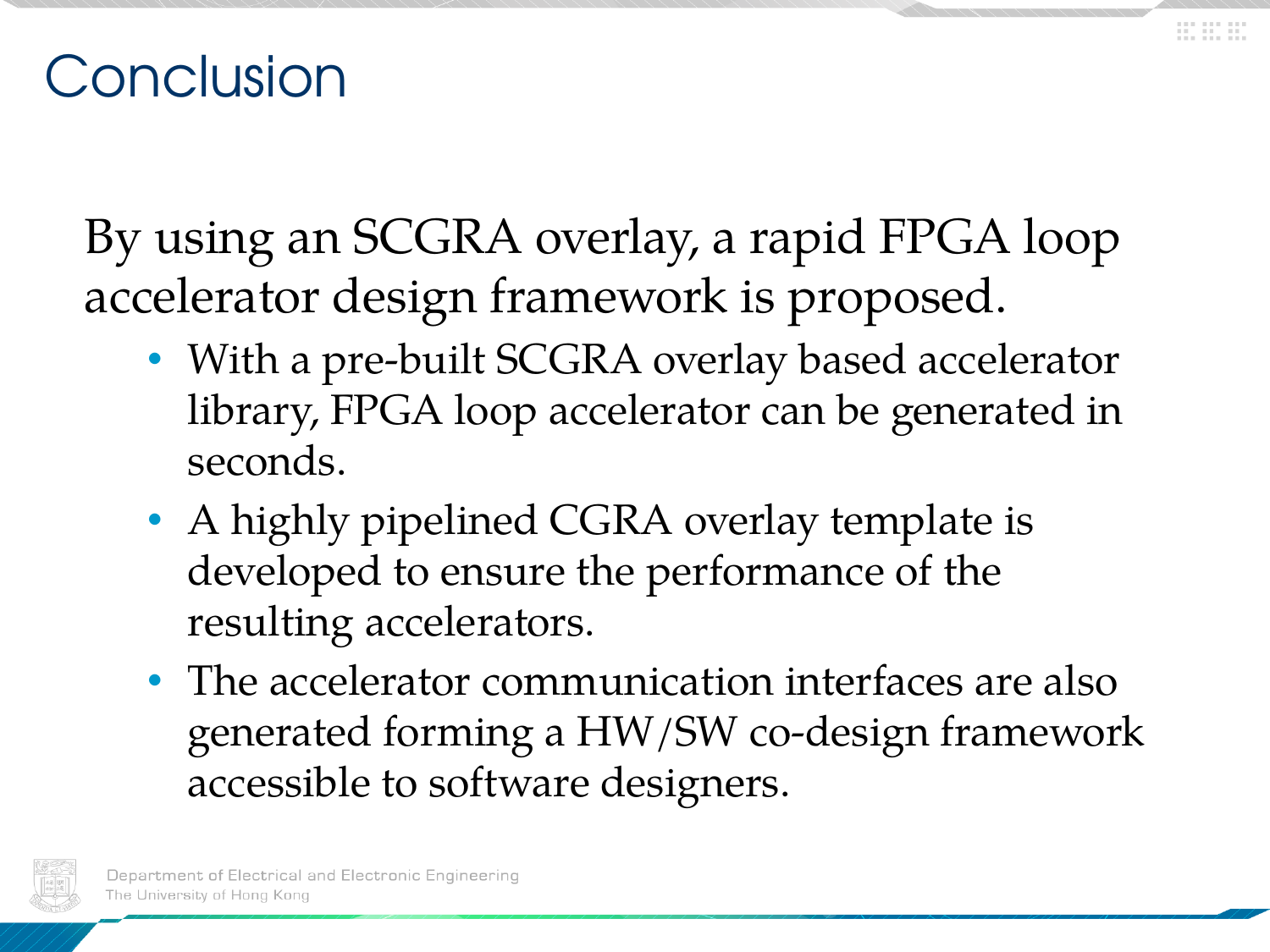

# Conclusion
By using an SCGRA overlay, a rapid FPGA loop accelerator design framework is proposed.
With a pre-built SCGRA overlay based accelerator library, FPGA loop accelerator can be generated in seconds.
A highly pipelined CGRA overlay template is developed to ensure the performance of the resulting accelerators.
The accelerator communication interfaces are also generated forming a HW/SW co-design framework accessible to software designers.